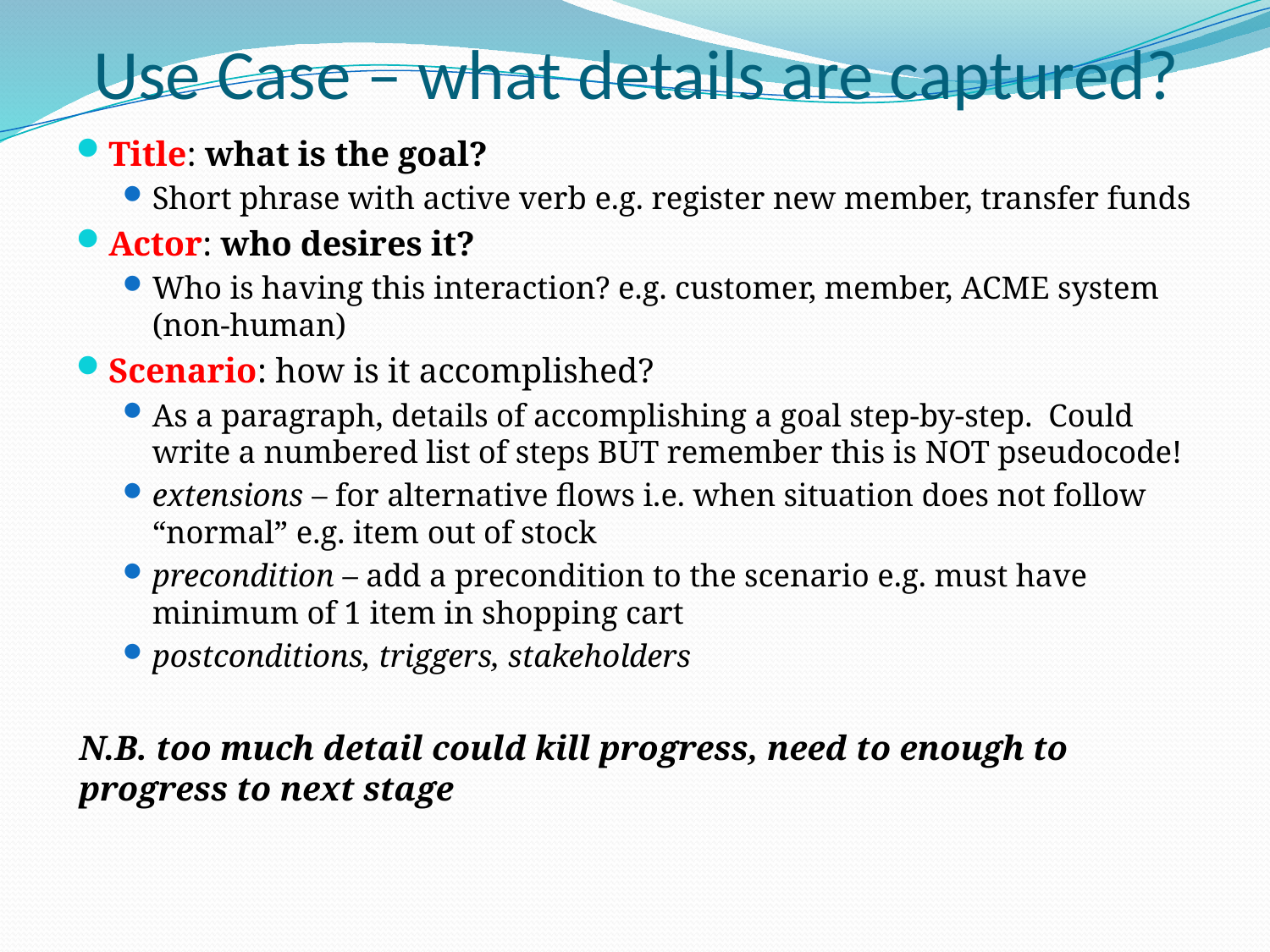

# Use Case – what details are captured?
Title: what is the goal?
Short phrase with active verb e.g. register new member, transfer funds
Actor: who desires it?
Who is having this interaction? e.g. customer, member, ACME system (non-human)
Scenario: how is it accomplished?
As a paragraph, details of accomplishing a goal step-by-step.  Could write a numbered list of steps BUT remember this is NOT pseudocode!
extensions – for alternative flows i.e. when situation does not follow “normal” e.g. item out of stock
precondition – add a precondition to the scenario e.g. must have minimum of 1 item in shopping cart
postconditions, triggers, stakeholders

N.B. too much detail could kill progress, need to enough to progress to next stage